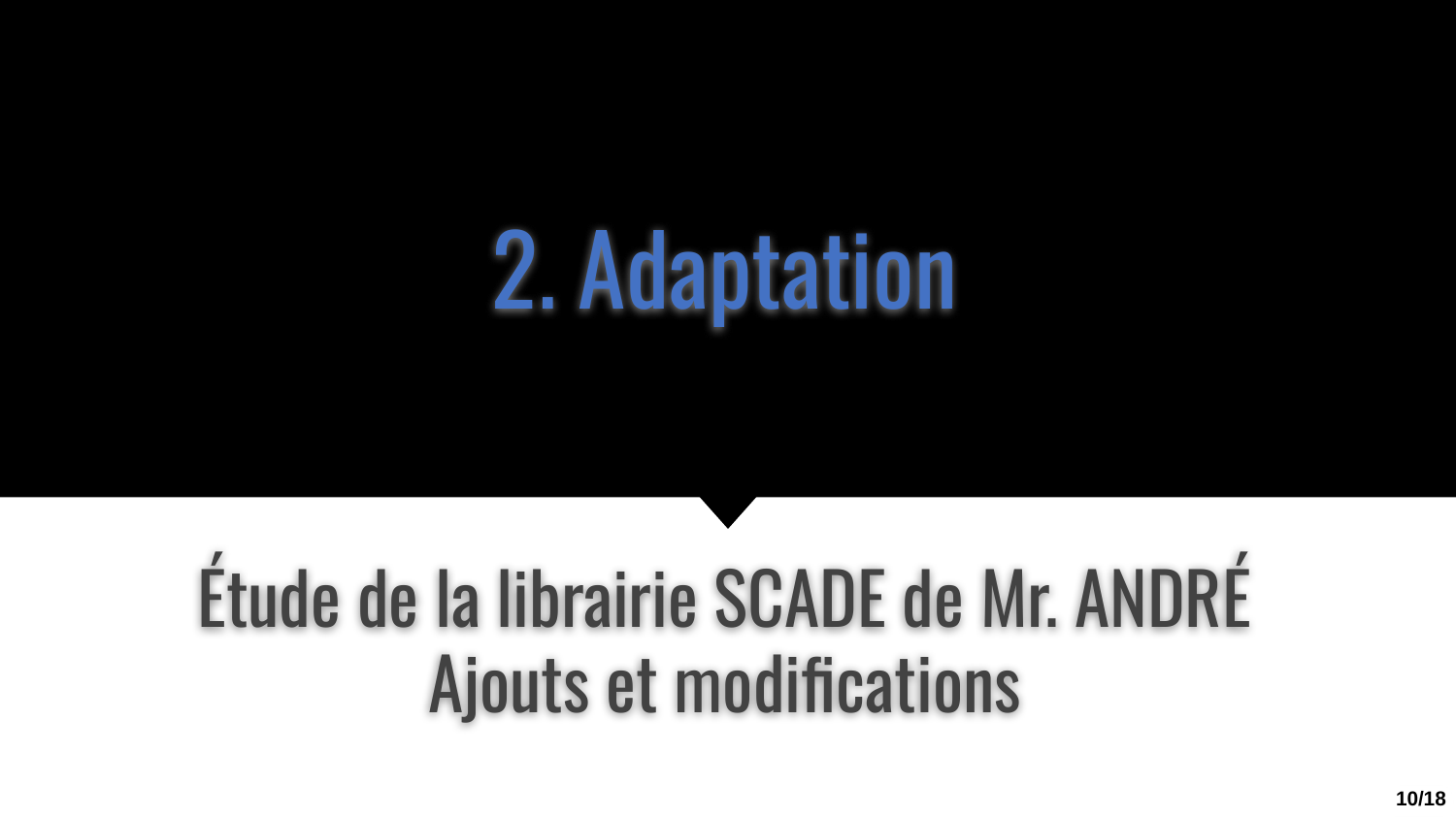

# 2. Adaptation
Étude de la librairie SCADE de Mr. ANDRÉ
Ajouts et modifications
10/18